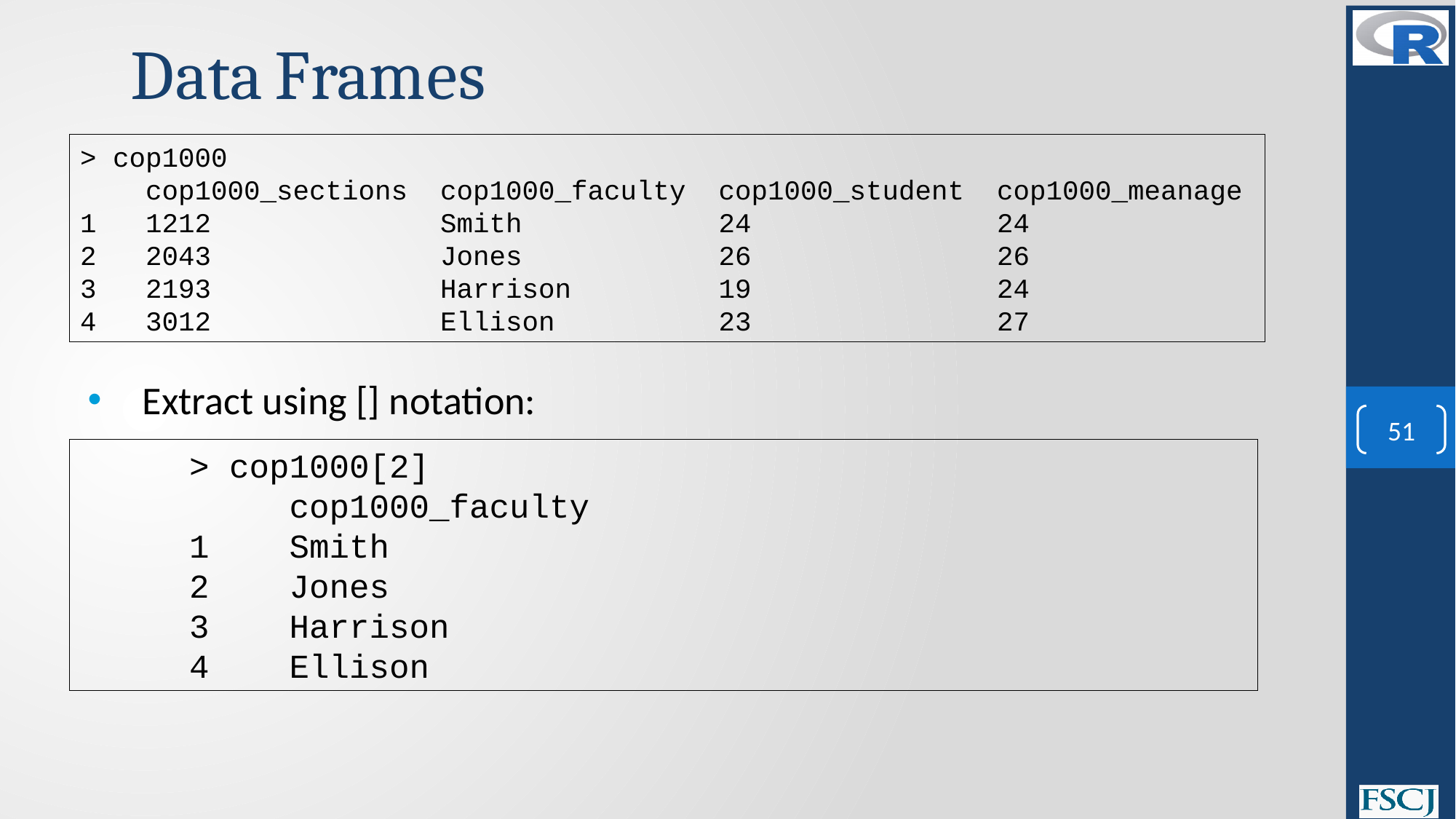

# Data Frames
> cop1000
    cop1000_sections  cop1000_faculty  cop1000_student  cop1000_meanage
1   1212              Smith            24               24
2   2043              Jones            26               26
3   2193              Harrison         19               24
4   3012              Ellison          23               27
Extract using [] notation:
51
> cop1000[2]
     cop1000_faculty
1    Smith
2    Jones
3    Harrison
4    Ellison